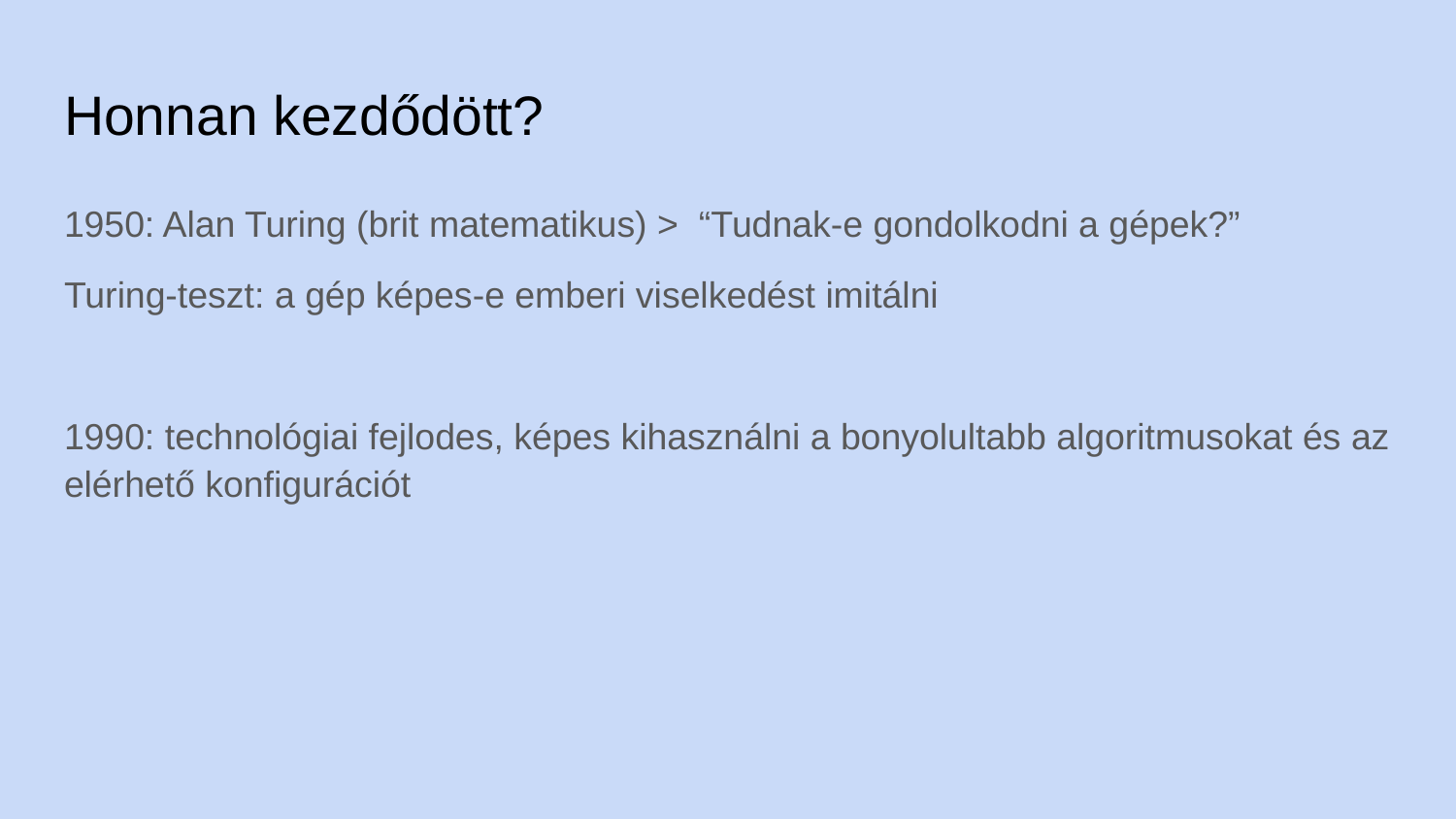

# Honnan kezdődött?
1950: Alan Turing (brit matematikus) >  “Tudnak-e gondolkodni a gépek?”
Turing-teszt: a gép képes-e emberi viselkedést imitálni

1990: technológiai fejlodes, képes kihasználni a bonyolultabb algoritmusokat és az elérhető konfigurációt